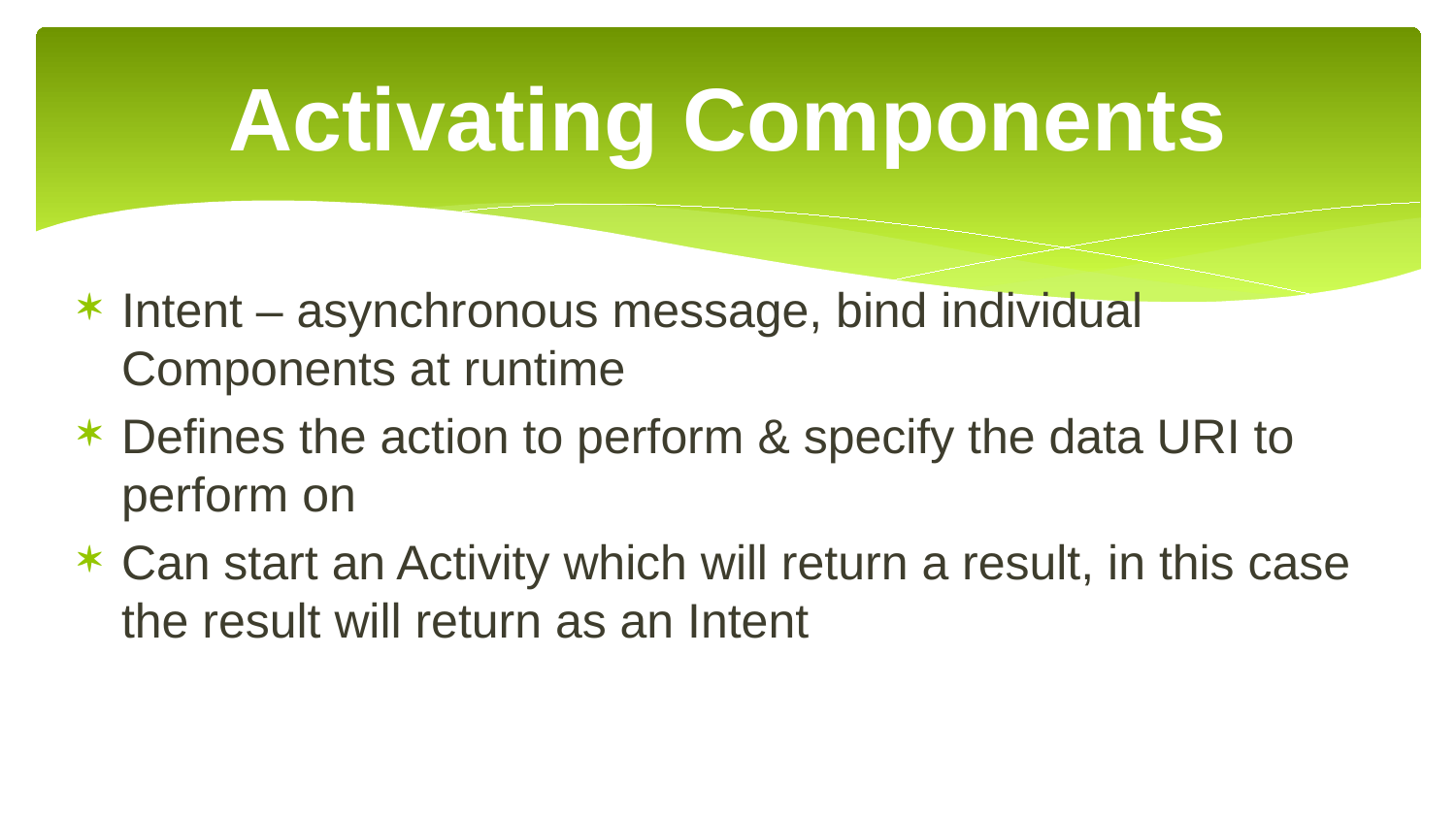

# Activating Components
Intent – asynchronous message, bind individual Components at runtime
Defines the action to perform & specify the data URI to perform on
Can start an Activity which will return a result, in this case the result will return as an Intent